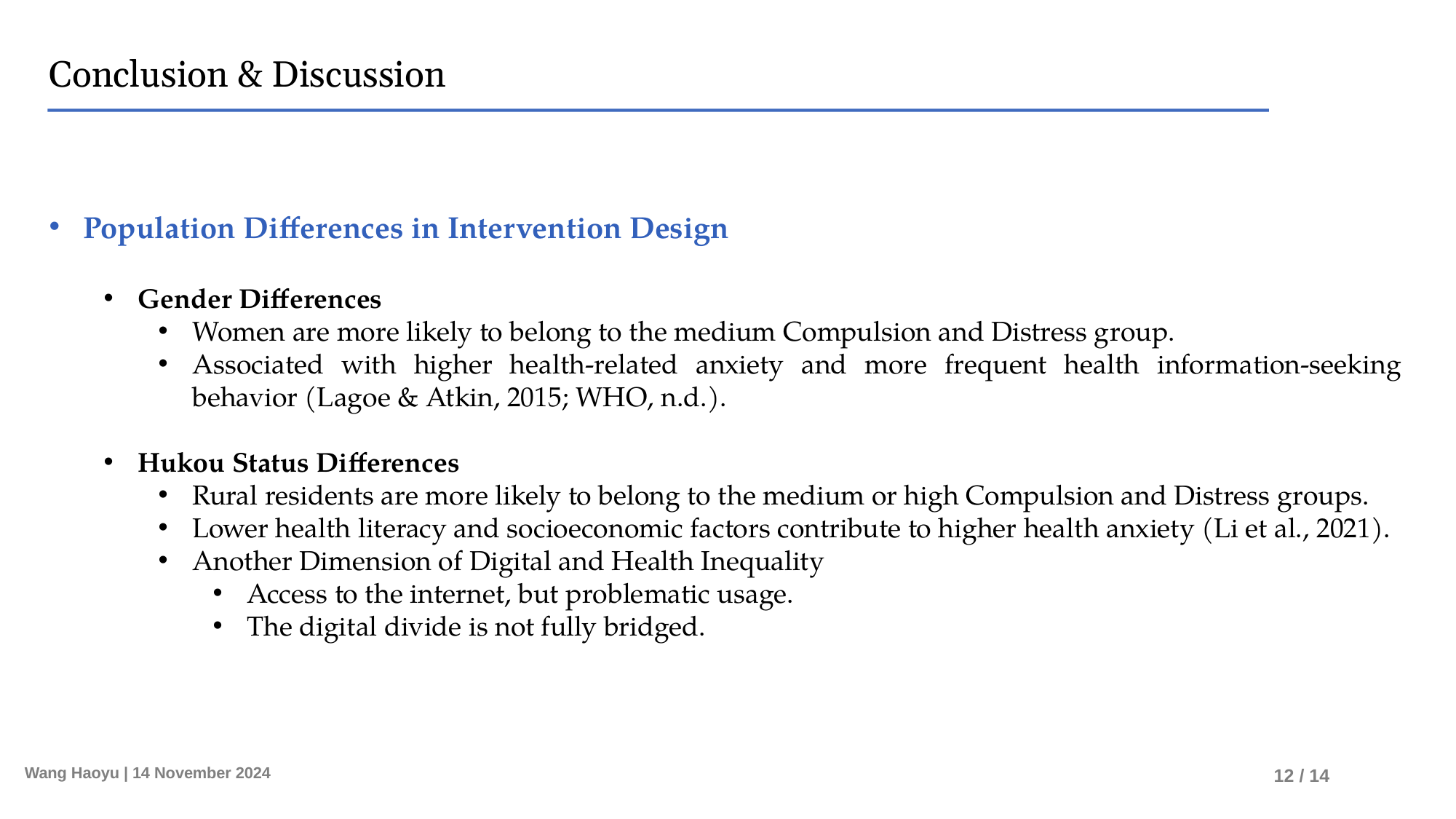

Conclusion & Discussion
Population Differences in Intervention Design

Gender Differences
Women are more likely to belong to the medium Compulsion and Distress group.
Associated with higher health-related anxiety and more frequent health information-seeking behavior (Lagoe & Atkin, 2015; WHO, n.d.).

Hukou Status Differences
Rural residents are more likely to belong to the medium or high Compulsion and Distress groups.
Lower health literacy and socioeconomic factors contribute to higher health anxiety (Li et al., 2021).
Another Dimension of Digital and Health Inequality
Access to the internet, but problematic usage.
The digital divide is not fully bridged.
Wang Haoyu | 14 November 2024
12 / 14